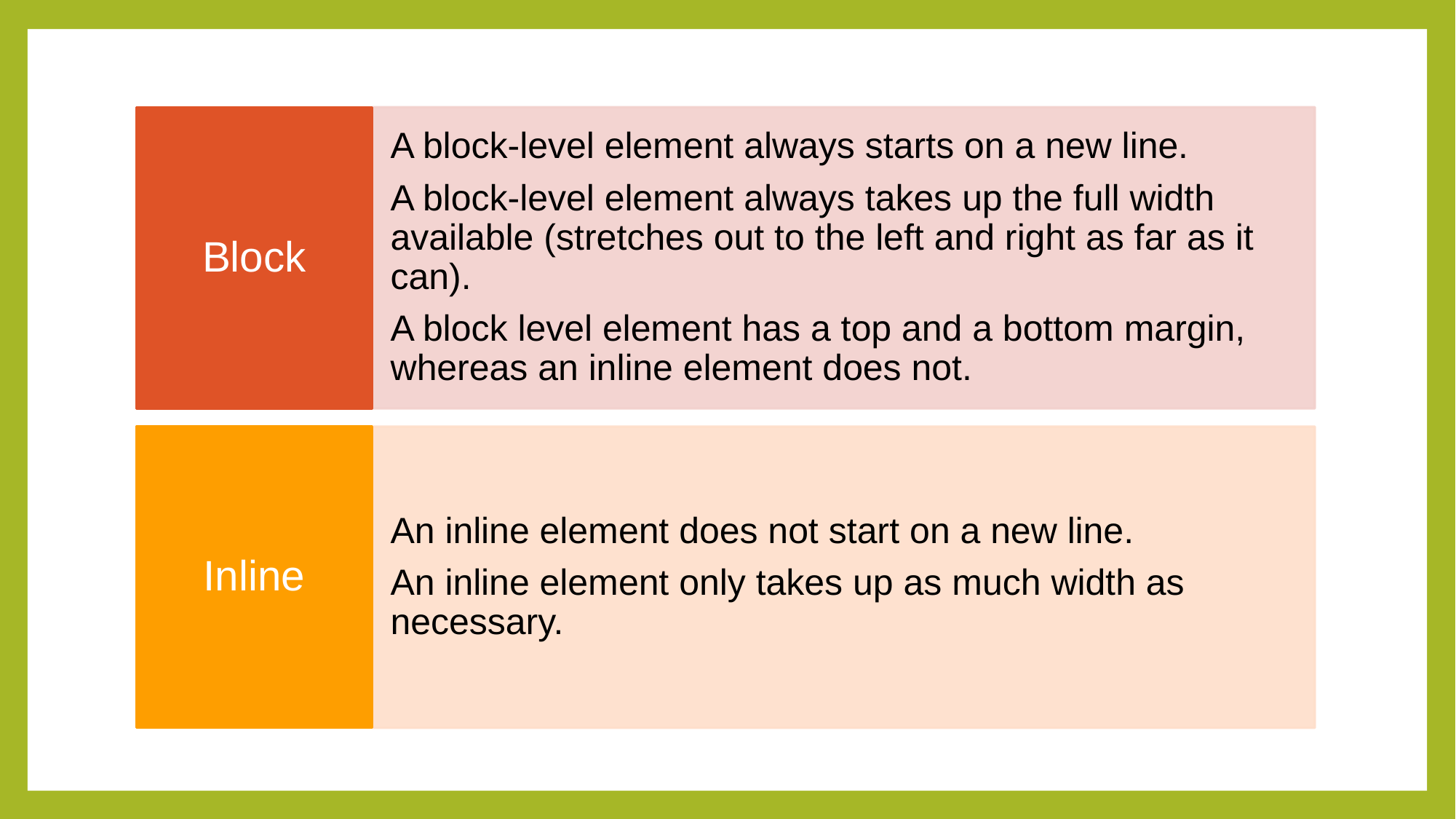

A block-level element always starts on a new line.
A block-level element always takes up the full width available (stretches out to the left and right as far as it can).
A block level element has a top and a bottom margin, whereas an inline element does not.
Block
An inline element does not start on a new line.
An inline element only takes up as much width as necessary.
Inline